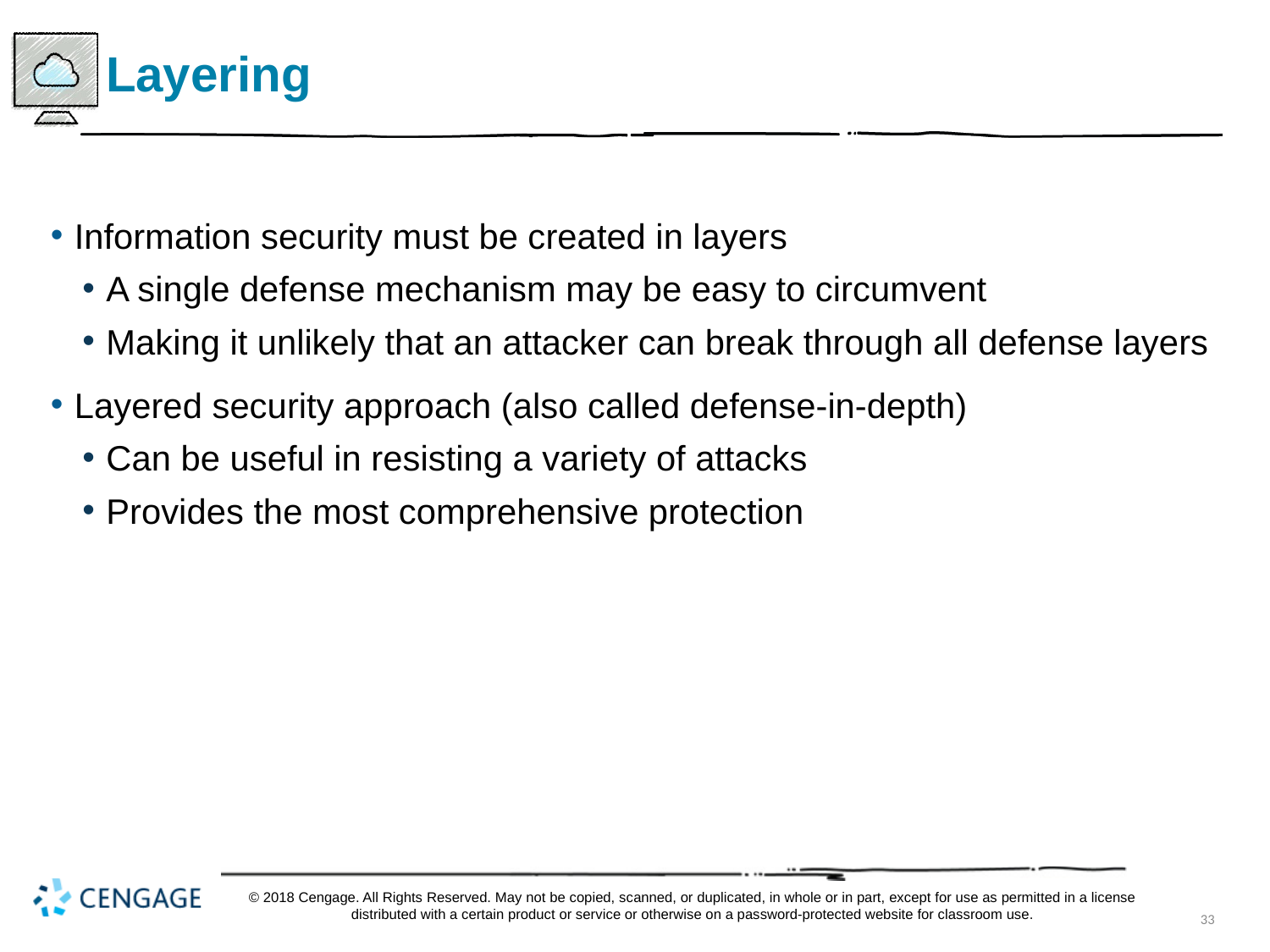

# Layering
Information security must be created in layers
A single defense mechanism may be easy to circumvent
Making it unlikely that an attacker can break through all defense layers
Layered security approach (also called defense-in-depth)
Can be useful in resisting a variety of attacks
Provides the most comprehensive protection
© 2018 Cengage. All Rights Reserved. May not be copied, scanned, or duplicated, in whole or in part, except for use as permitted in a license distributed with a certain product or service or otherwise on a password-protected website for classroom use.